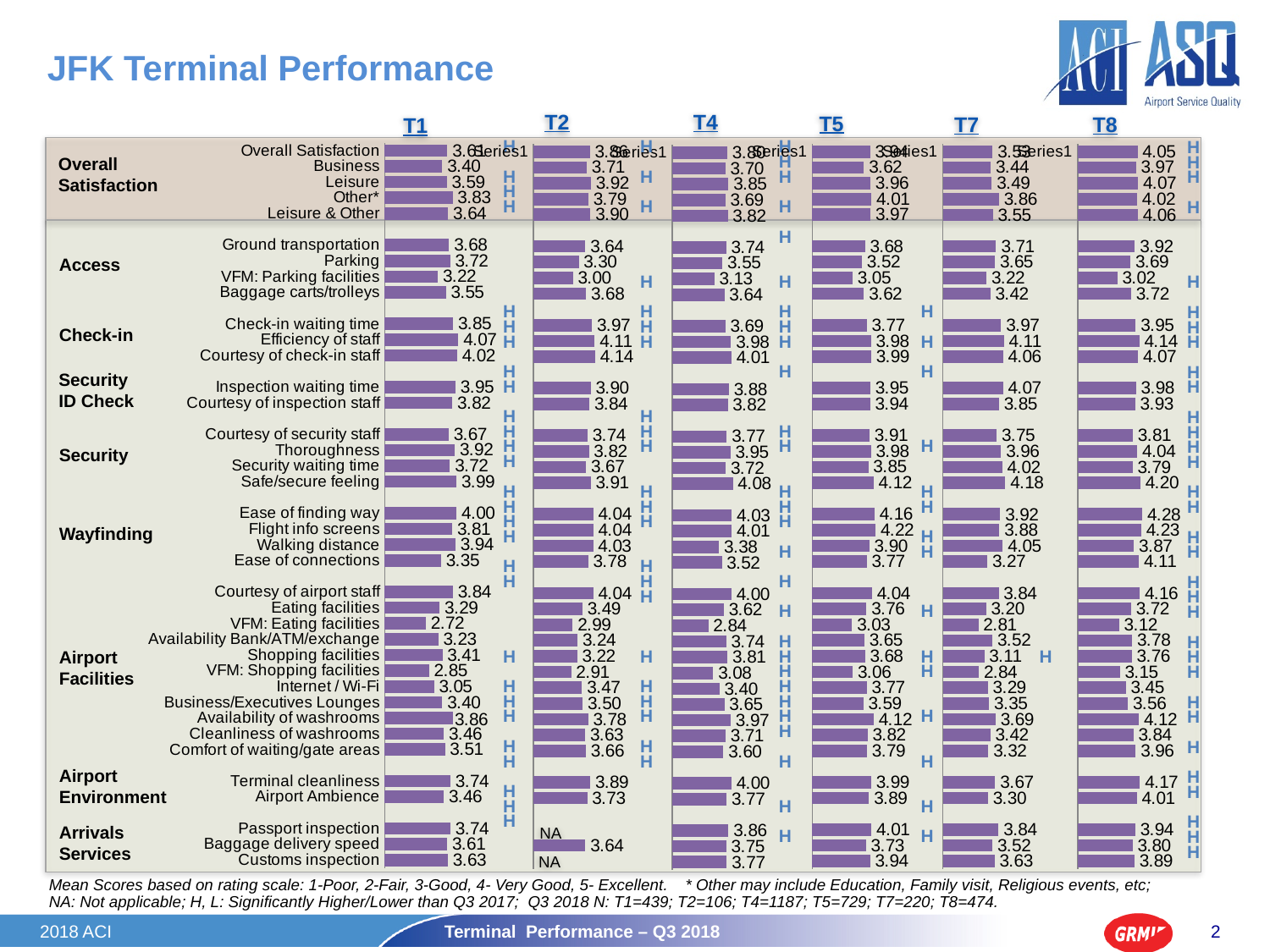

# JFK Terminal Performance

### Chart

| Category | Series 1 |
|---|---|
| Overall Satisfaction | 3.6125527055735307 |
| Business | 3.399999999999999 |
| Leisure | 3.586393504034869 |
| Other* | 3.829268292682927 |
| Leisure & Other | 3.642484611048563 |
|  | None |
| Ground transportation | 3.680851063829785 |
| Parking | 3.7234042553191493 |
| VFM: Parking facilities | 3.2222222222222228 |
| Baggage carts/trolleys | 3.5502392344497617 |
|  | None |
| Check-in waiting time | 3.8472564616924774 |
| Efficiency of staff | 4.071390951832229 |
| Courtesy of check-in staff | 4.017737084895754 |
|  | None |
| Inspection waiting time | 3.952644402489367 |
| Courtesy of inspection staff | 3.8179099400901833 |
|  | None |
| Courtesy of security staff | 3.670836094498194 |
| Thoroughness | 3.9226757978228943 |
| Security waiting time | 3.7205623662395504 |
| Safe/secure feeling | 3.990369226586542 |
|  | None |
| Ease of finding way | 3.995271867612294 |
| Flight info screens | 3.814814814814813 |
| Walking distance | 3.9432792876719227 |
| Ease of connections | 3.3529411764705888 |
|  | None |
| Courtesy of airport staff | 3.843915343915345 |
| Eating facilities | 3.289521304911653 |
| VFM: Eating facilities | 2.716205863384124 |
| Availability Bank/ATM/exchange | 3.2307692307692313 |
| Shopping facilities | 3.4053030303030303 |
| VFM: Shopping facilities | 2.8531746031746024 |
| Internet / Wi-Fi | 3.0545145507483924 |
| Business/Executives Lounges | 3.401709401709403 |
| Availability of washrooms | 3.857142857142857 |
| Cleanliness of washrooms | 3.460732984293193 |
| Comfort of waiting/gate areas | 3.51220747115829 |
|  | None |
| Terminal cleanliness | 3.7407455161595076 |
| Airport Ambience | 3.460654736703197 |
|  | None |
| Passport inspection | 3.7368421052631575 |
| Baggage delivery speed | 3.6080000000000014 |
| Customs inspection | 3.634538152610443 |

### Chart

| Category | T2 |
|---|---|
|  | 3.8634046076184436 |
|  | 3.7058823529411766 |
|  | 3.916697071824034 |
|  | 3.7857142857142856 |
|  | 3.8950363023723265 |
|  | None |
|  | 3.637808262987332 |
|  | 3.3000000000000003 |
|  | 3.0 |
|  | 3.676003002427344 |
|  | None |
|  | 3.968753346267977 |
|  | 4.109722880400915 |
|  | 4.135113048647759 |
|  | None |
|  | 3.904355416690369 |
|  | 3.840938641577355 |
|  | None |
|  | 3.7448938058227177 |
|  | 3.8173140369443717 |
|  | 3.6722987697550513 |
|  | 3.9108348765777055 |
|  | None |
|  | 4.039308726779828 |
|  | 4.0416993305394495 |
|  | 4.029209288008198 |
|  | 3.777777777777778 |
|  | None |
|  | 4.036994238465585 |
|  | 3.4886074186093383 |
|  | 2.988325018221071 |
|  | 3.24220846852385 |
|  | 3.215774406742142 |
|  | 2.911931387901282 |
|  | 3.4665650461582316 |
|  | 3.504310935771592 |
|  | 3.783041212800387 |
|  | 3.625487586026362 |
|  | 3.6609486645979525 |
|  | None |
|  | 3.8864299328872476 |
|  | 3.7302172966435125 |
|  | None |
|  | 0.0 |
|  | 3.6361224647153736 |
|  | 0.0 |

### Chart

| Category | T5 |
|---|---|
|  | 3.93815333614167 |
|  | 3.6236438878768524 |
|  | 3.956414485496762 |
|  | 4.010487028758956 |
|  | 3.9694936558267515 |
|  | None |
|  | 3.680712929857031 |
|  | 3.5236777840235285 |
|  | 3.0516735055640543 |
|  | 3.6237651439040888 |
|  | None |
|  | 3.7676051000495256 |
|  | 3.984656873904951 |
|  | 3.991784164855158 |
|  | None |
|  | 3.94933539115847 |
|  | 3.9395737292033077 |
|  | None |
|  | 3.9082522286878874 |
|  | 3.9837395519178282 |
|  | 3.8498535111430625 |
|  | 4.117737552419206 |
|  | None |
|  | 4.161478123936484 |
|  | 4.221240847501741 |
|  | 3.9031819041599816 |
|  | 3.7659189431050955 |
|  | None |
|  | 4.036051058382394 |
|  | 3.7580222826199035 |
|  | 3.028651139440806 |
|  | 3.6511073183602516 |
|  | 3.6816438009894066 |
|  | 3.0570323361356797 |
|  | 3.769168342451157 |
|  | 3.5941590021108674 |
|  | 4.122468694024064 |
|  | 3.817077751613598 |
|  | 3.789062873448875 |
|  | None |
|  | 3.994831425262714 |
|  | 3.888701041788532 |
|  | None |
|  | 4.011474795520562 |
|  | 3.7307188817135746 |
|  | 3.943566002943999 |

### Chart

| Category | T8 |
|---|---|
|  | 4.048866114756017 |
|  | 3.9662950354100284 |
|  | 4.071777536380857 |
|  | 4.024410043213239 |
|  | 4.060200799683149 |
|  | None |
|  | 3.9177268977374116 |
|  | 3.6923170574898965 |
|  | 3.024473128052449 |
|  | 3.7194794050971427 |
|  | None |
|  | 3.953006376759508 |
|  | 4.140603503549015 |
|  | 4.073994082961329 |
|  | None |
|  | 3.976512321762497 |
|  | 3.930831701056779 |
|  | None |
|  | 3.813658865481591 |
|  | 4.037722811807226 |
|  | 3.79058522824198 |
|  | 4.20149135470058 |
|  | None |
|  | 4.283291954830452 |
|  | 4.234021712800053 |
|  | 3.8688013419545726 |
|  | 4.114769075952443 |
|  | None |
|  | 4.158769093048766 |
|  | 3.7221463255736356 |
|  | 3.116175832584016 |
|  | 3.778184879464366 |
|  | 3.763546921161793 |
|  | 3.154055061796128 |
|  | 3.454557621082799 |
|  | 3.5602760637872284 |
|  | 4.120329745968025 |
|  | 3.8402033706565684 |
|  | 3.957991316439582 |
|  | None |
|  | 4.169911504784293 |
|  | 4.007779451189672 |
|  | None |
|  | 3.9370406637547806 |
|  | 3.795243988470556 |
|  | 3.889912760655869 |

### Chart

| Category | T7 |
|---|---|
|  | 3.533937557941884 |
|  | 3.4400946319169514 |
|  | 3.487249707877374 |
|  | 3.858181639739819 |
|  | 3.547043645830439 |
|  | None |
|  | 3.7092961852915263 |
|  | 3.654066849411563 |
|  | 3.217405112319101 |
|  | 3.4179006207197387 |
|  | None |
|  | 3.9655389627879623 |
|  | 4.112225442337574 |
|  | 4.060652751411834 |
|  | None |
|  | 4.065305569609514 |
|  | 3.854392409218407 |
|  | None |
|  | 3.7462070704933614 |
|  | 3.9626046028741695 |
|  | 4.015398654341468 |
|  | 4.179869841155088 |
|  | None |
|  | 3.9203987783987277 |
|  | 3.879379314015957 |
|  | 4.050194786270393 |
|  | 3.268435448376076 |
|  | None |
|  | 3.84187574380458 |
|  | 3.202832285992725 |
|  | 2.8101825531367766 |
|  | 3.522342030827994 |
|  | 3.10646732646602 |
|  | 2.8367627207201482 |
|  | 3.2897582879150113 |
|  | 3.354687139566234 |
|  | 3.68544886143159 |
|  | 3.4152842620601063 |
|  | 3.3167141994417593 |
|  | None |
|  | 3.665341882239578 |
|  | 3.3047100091310506 |
|  | None |
|  | 3.8353920362949703 |
|  | 3.524438358669459 |
|  | 3.634215222794479 |

### Chart

| Category | T4 |
|---|---|
|  | 3.8031557970335474 |
|  | 3.7011690222732714 |
|  | 3.8537220890264416 |
|  | 3.6916860259085684 |
|  | 3.8202314795063197 |
|  | None |
|  | 3.7405045113477002 |
|  | 3.5492342102226213 |
|  | 3.1330653998554423 |
|  | 3.6448589379102514 |
|  | None |
|  | 3.692370375923432 |
|  | 3.9840246203756586 |
|  | 4.0097187018339016 |
|  | None |
|  | 3.882201630426231 |
|  | 3.821165530690806 |
|  | None |
|  | 3.7709970371195176 |
|  | 3.95190006982913 |
|  | 3.7177009401689043 |
|  | 4.081396174666379 |
|  | None |
|  | 4.025783138217063 |
|  | 4.014486730041184 |
|  | 3.3825952840033424 |
|  | 3.5175751470187233 |
|  | None |
|  | 4.001362610096981 |
|  | 3.6193053957558834 |
|  | 2.8356179096788345 |
|  | 3.736333359205756 |
|  | 3.810087211010236 |
|  | 3.0828974476940463 |
|  | 3.399602023493483 |
|  | 3.6455471438635194 |
|  | 3.974294272759343 |
|  | 3.7130999294258498 |
|  | 3.600725625808898 |
|  | None |
|  | 4.004677833016021 |
|  | 3.7651005468389953 |
|  | None |
|  | 3.8602277046409075 |
|  | 3.747404326091823 |
|  | 3.7677731515899335 |
T1
T4
T2
T5
T8
T7
Overall
Satisfaction

H

H
H
H

H
H
H

HH

H
H
H
H

H
H
H
H

H
H

H

H
H
H

H
H

H
H
H
H

H

H

H

H
H
H

H
H
H

H
H
H

H
H
H

H

H
H
H

H
H

H
H
H

H

H

H

H
H
H

H

H
H

H
H
H
H

H

H

H
H
H
H
H
H
H

H

H

H

H

H

H

H

H
H
H
H

H

H
H

H

H

H

H

H

H
H
H

H

H

H
H
H

H
H

H
H
H
H

H
H
H
H

H
H
H

H
H
H

H
H
H

H
H

H
H
H

Access

Check-in

Security
ID Check
Security

Wayfinding

Airport
Facilities

Airport
Environment

Arrivals
Services

NA

NA
Mean Scores based on rating scale: 1-Poor, 2-Fair, 3-Good, 4- Very Good, 5- Excellent.    * Other may include Education, Family visit, Religious events, etc; NA: Not applicable; H, L: Significantly Higher/Lower than Q3 2017;  Q3 2018 N: T1=439; T2=106; T4=1187; T5=729; T7=220; T8=474.
2018 ACI
Terminal  Performance – Q3 2018
2